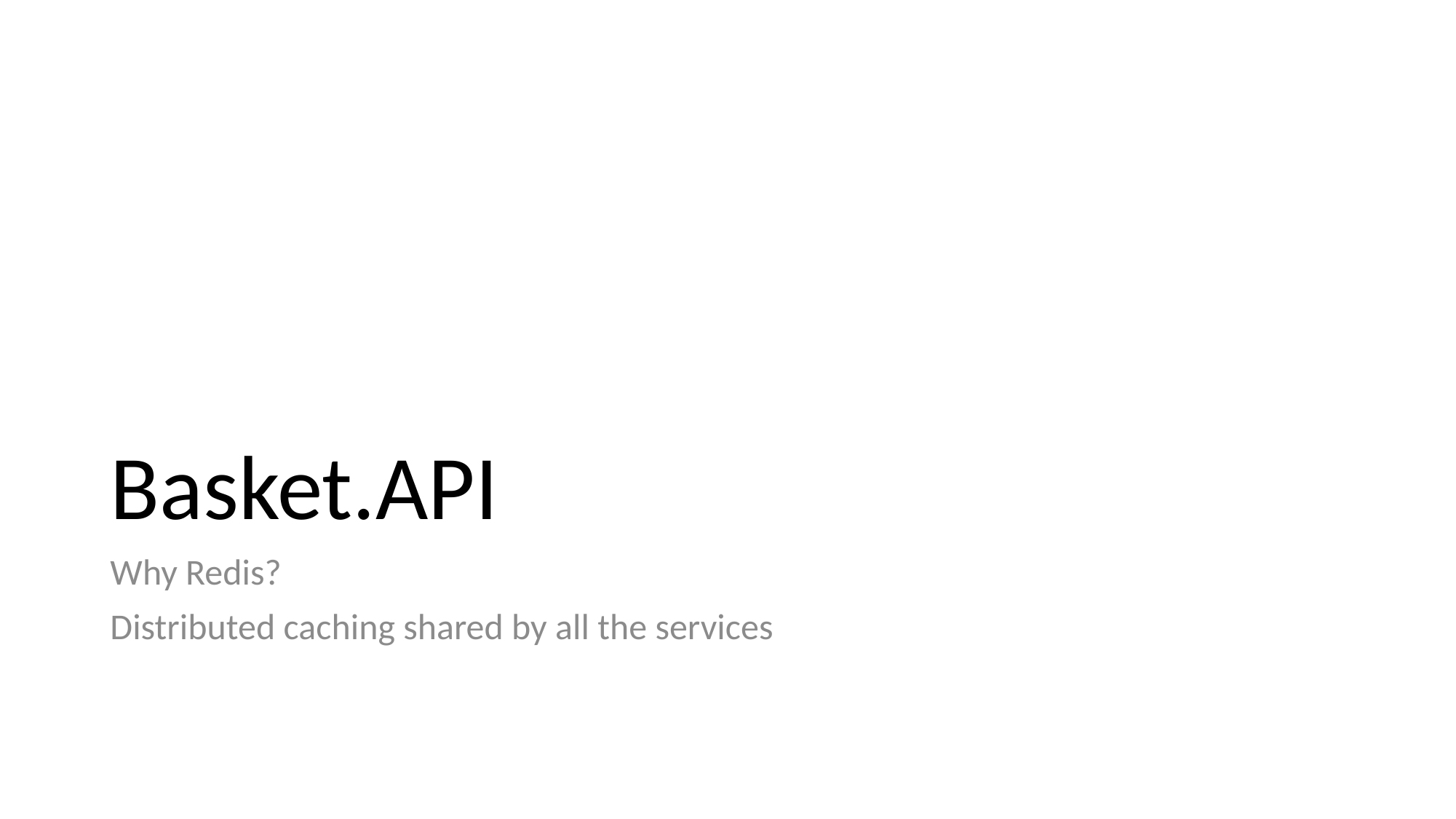

# Basket.API
Why Redis?
Distributed caching shared by all the services